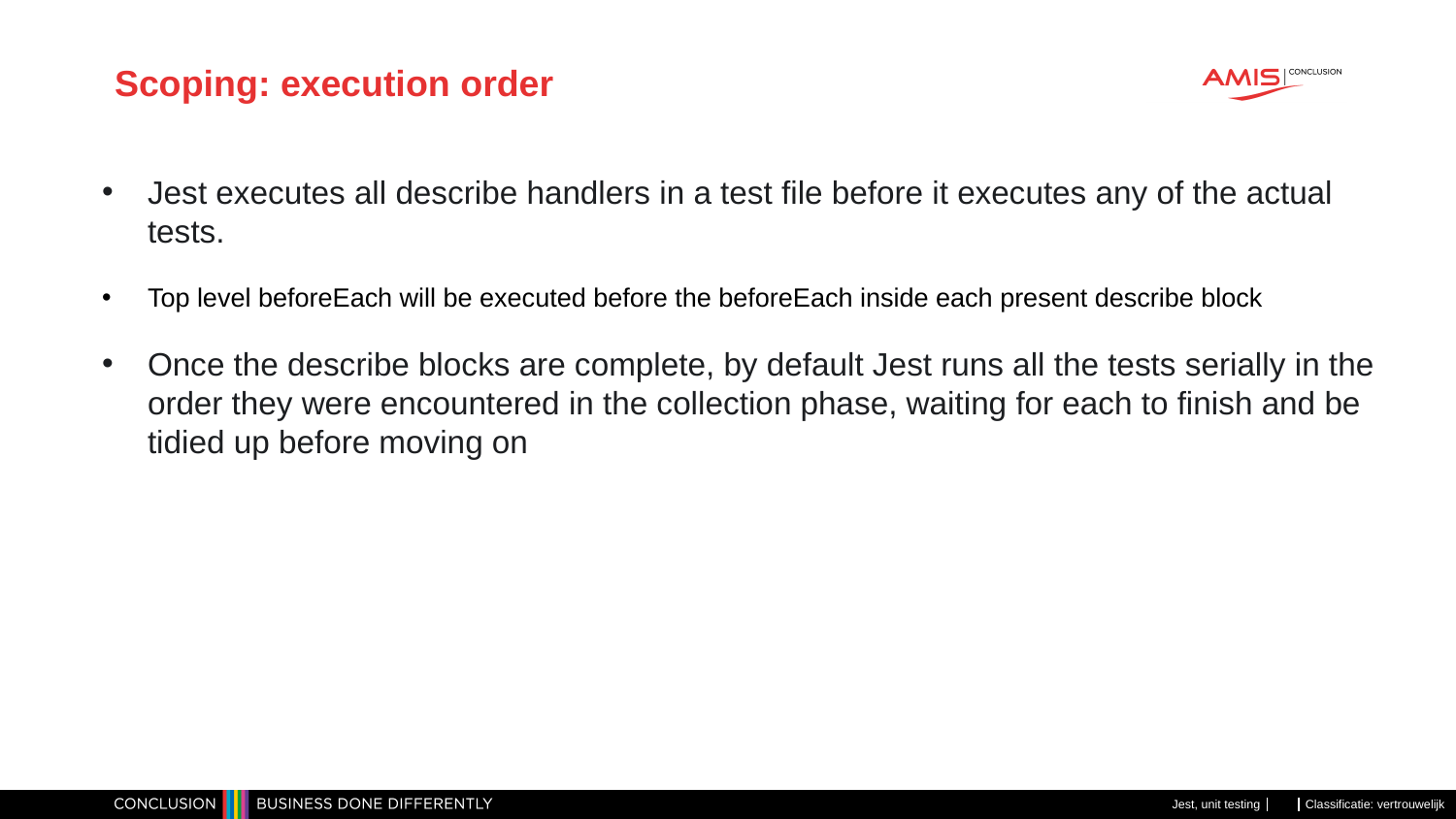

# Scoping: execution order
Jest executes all describe handlers in a test file before it executes any of the actual tests.

Top level beforeEach will be executed before the beforeEach inside each present describe block

Once the describe blocks are complete, by default Jest runs all the tests serially in the order they were encountered in the collection phase, waiting for each to finish and be tidied up before moving on
Jest, unit testing